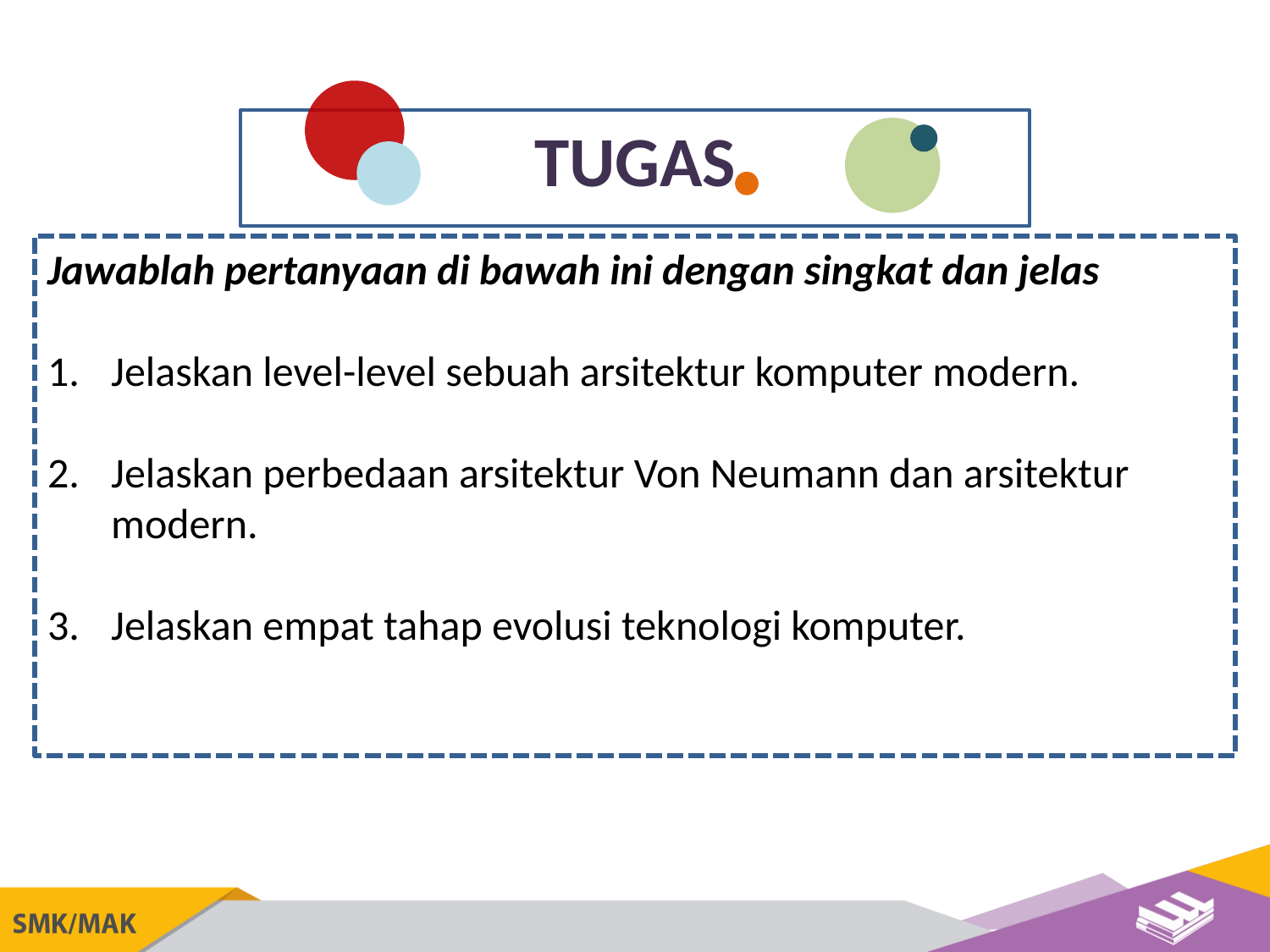

TUGAS

Jawablah pertanyaan di bawah ini dengan singkat dan jelas

Jelaskan level-level sebuah arsitektur komputer modern.

Jelaskan perbedaan arsitektur Von Neumann dan arsitektur modern.

Jelaskan empat tahap evolusi teknologi komputer.